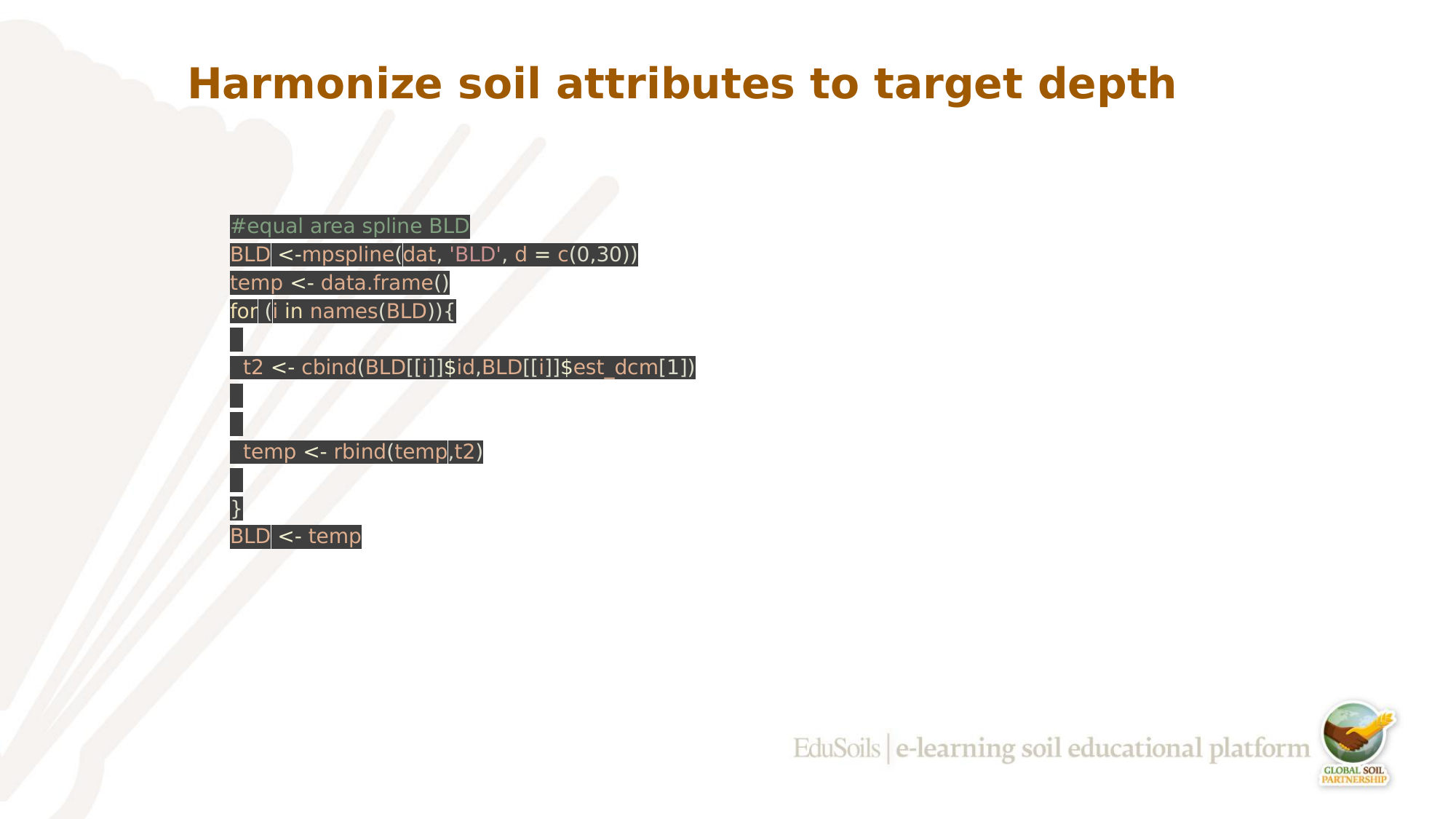

# Harmonize soil attributes to target depth
#equal area spline BLD
BLD <-mpspline(dat, 'BLD', d = c(0,30))
temp <- data.frame()
for (i in names(BLD)){

  t2 <- cbind(BLD[[i]]$id,BLD[[i]]$est_dcm[1])

  temp <- rbind(temp,t2)

}
BLD <- temp

33